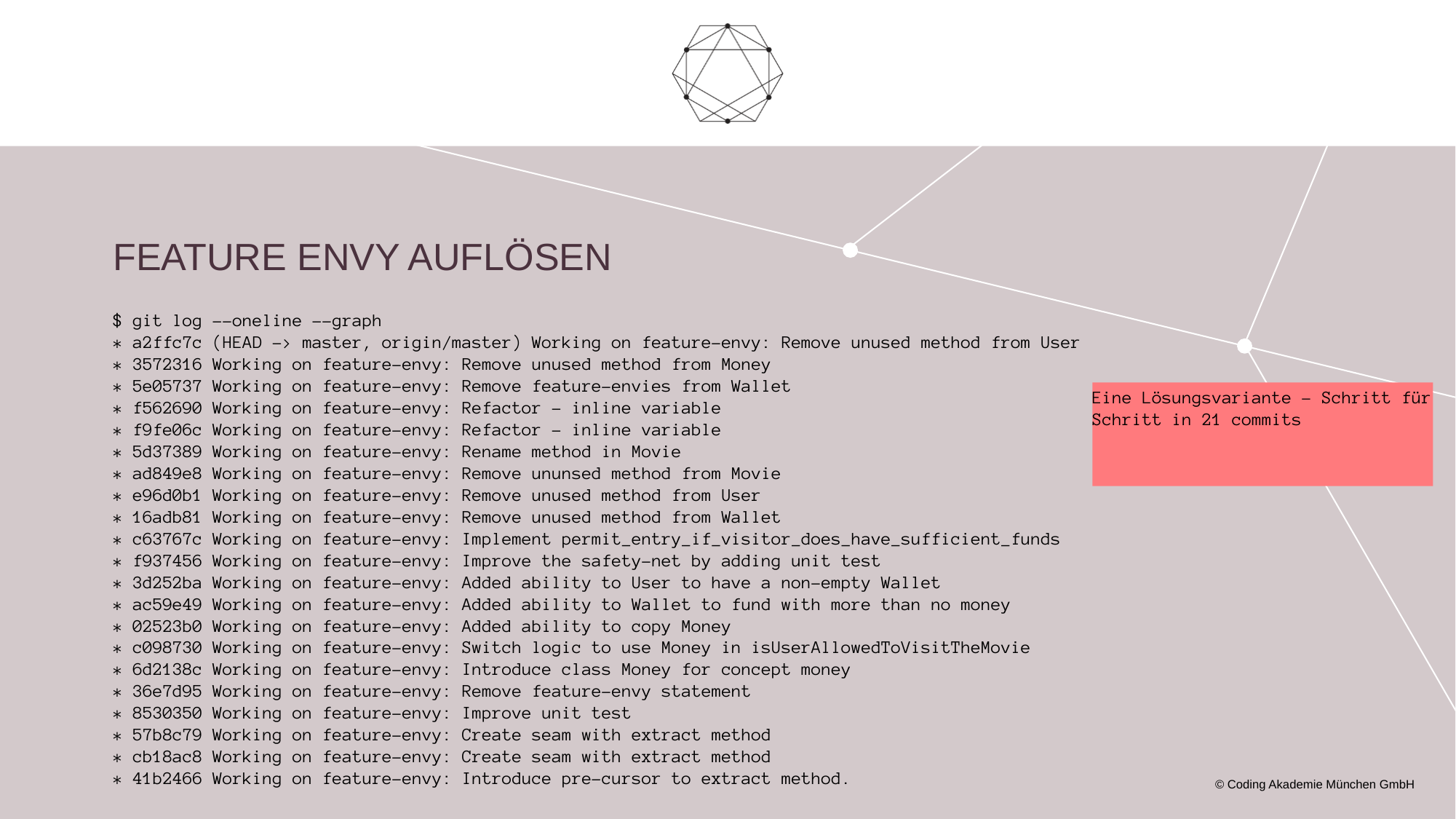

# Feature envy auflösen
$ git log --oneline --graph
* a2ffc7c (HEAD -> master, origin/master) Working on feature-envy: Remove unused method from User
* 3572316 Working on feature-envy: Remove unused method from Money
* 5e05737 Working on feature-envy: Remove feature-envies from Wallet
* f562690 Working on feature-envy: Refactor - inline variable
* f9fe06c Working on feature-envy: Refactor - inline variable
* 5d37389 Working on feature-envy: Rename method in Movie
* ad849e8 Working on feature-envy: Remove ununsed method from Movie
* e96d0b1 Working on feature-envy: Remove unused method from User
* 16adb81 Working on feature-envy: Remove unused method from Wallet
* c63767c Working on feature-envy: Implement permit_entry_if_visitor_does_have_sufficient_funds
* f937456 Working on feature-envy: Improve the safety-net by adding unit test
* 3d252ba Working on feature-envy: Added ability to User to have a non-empty Wallet
* ac59e49 Working on feature-envy: Added ability to Wallet to fund with more than no money
* 02523b0 Working on feature-envy: Added ability to copy Money
* c098730 Working on feature-envy: Switch logic to use Money in isUserAllowedToVisitTheMovie
* 6d2138c Working on feature-envy: Introduce class Money for concept money
* 36e7d95 Working on feature-envy: Remove feature-envy statement
* 8530350 Working on feature-envy: Improve unit test
* 57b8c79 Working on feature-envy: Create seam with extract method
* cb18ac8 Working on feature-envy: Create seam with extract method
* 41b2466 Working on feature-envy: Introduce pre-cursor to extract method.
Eine Lösungsvariante – Schritt für Schritt in 21 commits
© Coding Akademie München GmbH